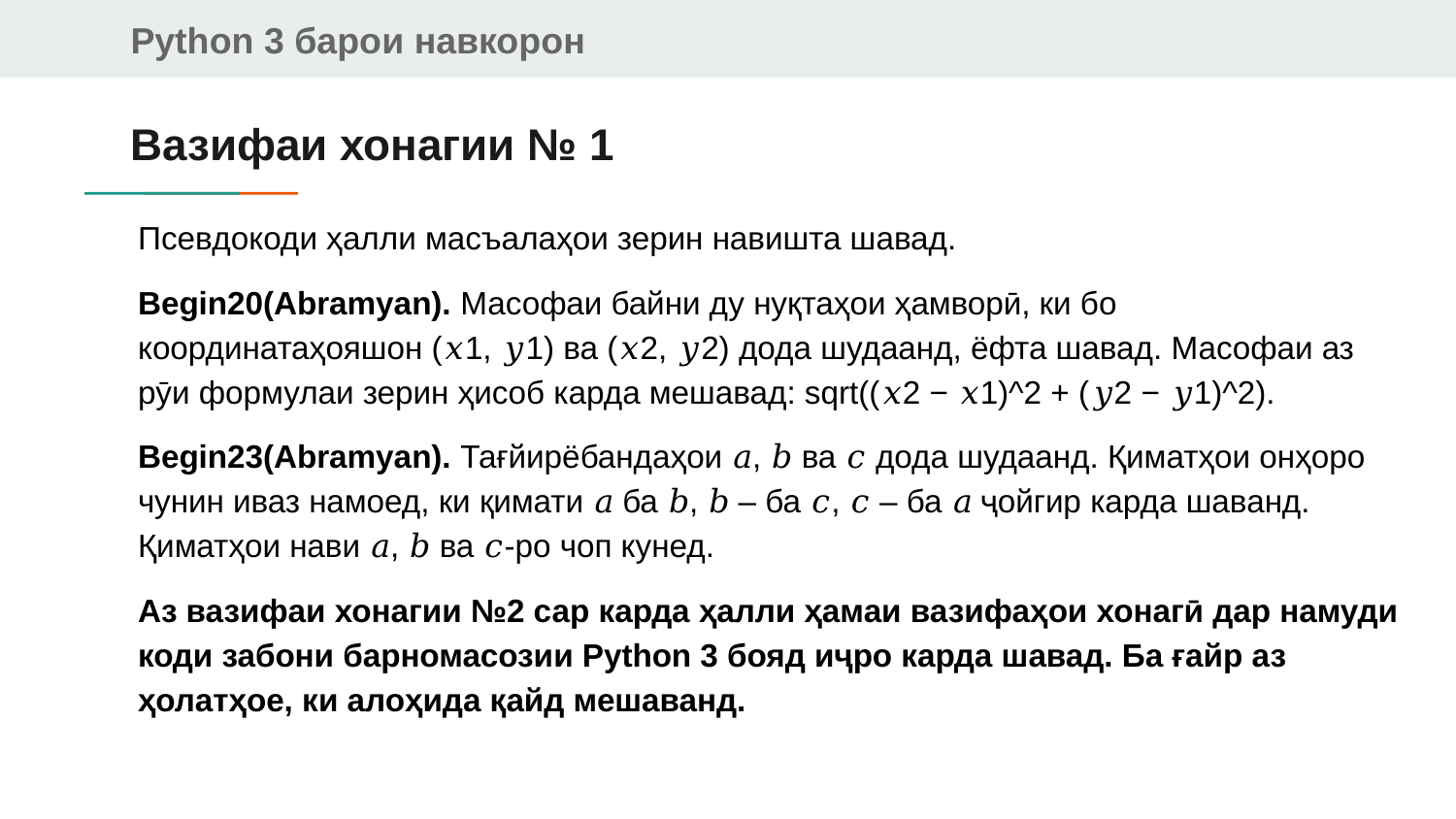

# Вазифаи хонагии № 1
Псевдокоди ҳалли масъалаҳои зерин навишта шавад.
Begin20(Abramyan). Масофаи байни ду нуқтаҳои ҳамворӣ, ки бо координатаҳояшон (𝑥1, 𝑦1) ва (𝑥2, 𝑦2) дода шудаанд, ёфта шавад. Масофаи аз рӯи формулаи зерин ҳисоб карда мешавад: sqrt((𝑥2 − 𝑥1)^2 + (𝑦2 − 𝑦1)^2).
Begin23(Abramyan). Тағйирёбандаҳои 𝑎, 𝑏 ва 𝑐 дода шудаанд. Қиматҳои онҳоро чунин иваз намоед, ки қимати 𝑎 ба 𝑏, 𝑏 – ба 𝑐, 𝑐 – ба 𝑎 ҷойгир карда шаванд. Қиматҳои нави 𝑎, 𝑏 ва 𝑐-ро чоп кунед.
Аз вазифаи хонагии №2 сар карда ҳалли ҳамаи вазифаҳои хонагӣ дар намуди коди забони барномасозии Python 3 бояд иҷро карда шавад. Ба ғайр аз ҳолатҳое, ки алоҳида қайд мешаванд.